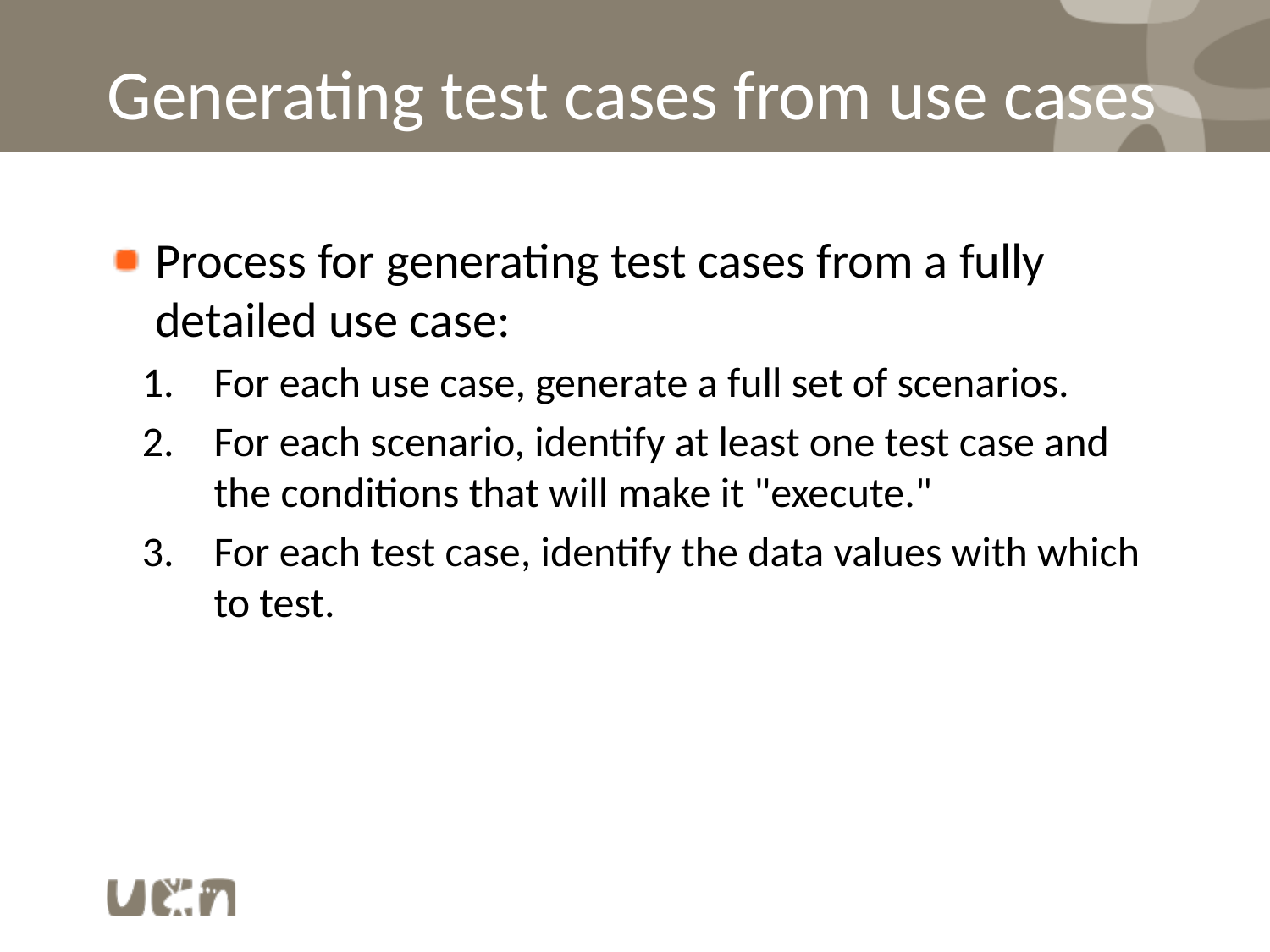

# Generating test cases from use cases
Process for generating test cases from a fully detailed use case:
For each use case, generate a full set of scenarios.
For each scenario, identify at least one test case and the conditions that will make it "execute."
For each test case, identify the data values with which to test.